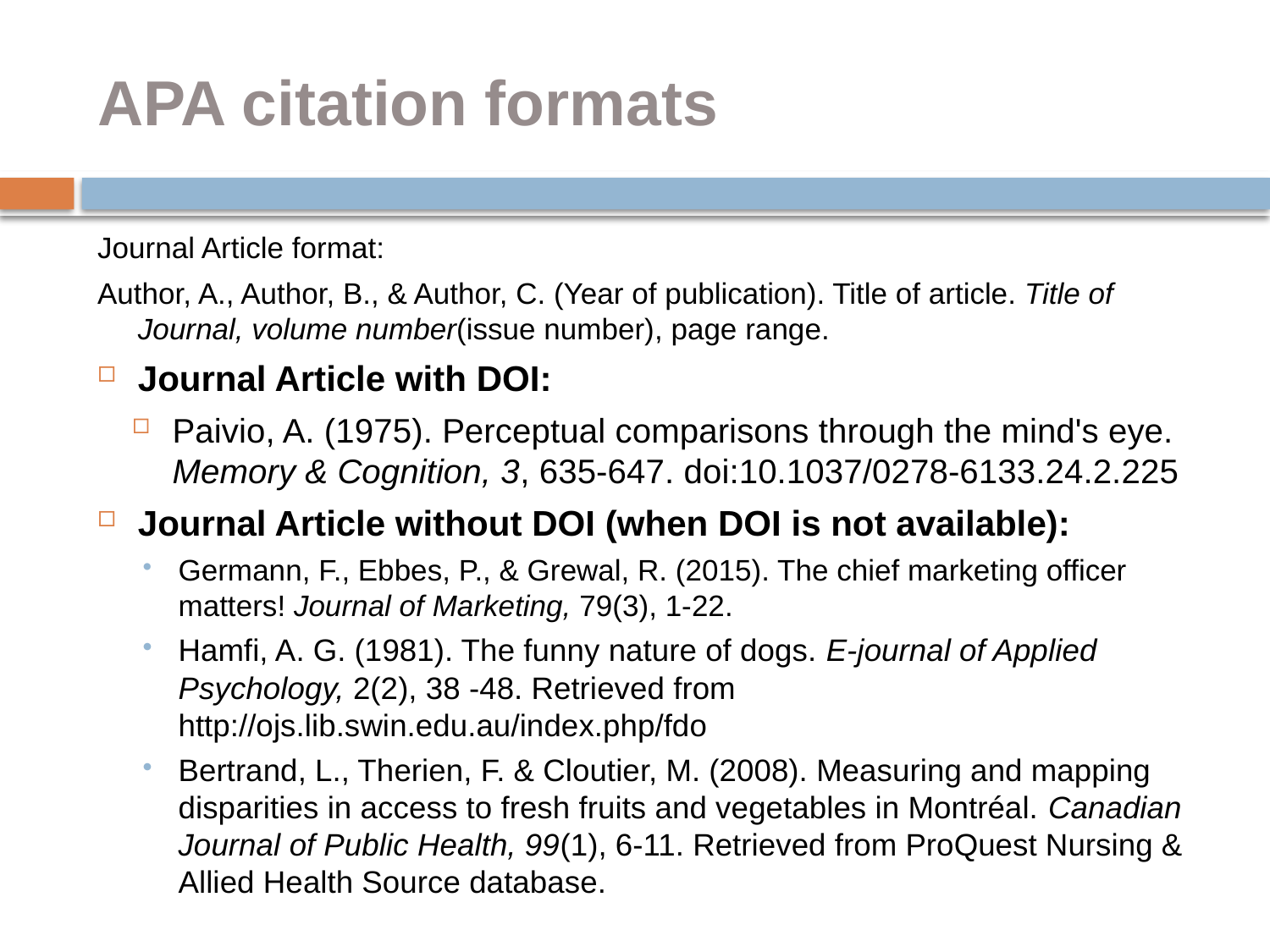

# APA citation formats
Journal Article format:
Author, A., Author, B., & Author, C. (Year of publication). Title of article. Title of Journal, volume number(issue number), page range.
Journal Article with DOI:
Paivio, A. (1975). Perceptual comparisons through the mind's eye. Memory & Cognition, 3, 635-647. doi:10.1037/0278-6133.24.2.225
Journal Article without DOI (when DOI is not available):
Germann, F., Ebbes, P., & Grewal, R. (2015). The chief marketing officer matters! Journal of Marketing, 79(3), 1-22.
Hamfi, A. G. (1981). The funny nature of dogs. E-journal of Applied Psychology, 2(2), 38 -48. Retrieved from http://ojs.lib.swin.edu.au/index.php/fdo
Bertrand, L., Therien, F. & Cloutier, M. (2008). Measuring and mapping disparities in access to fresh fruits and vegetables in Montréal. Canadian Journal of Public Health, 99(1), 6-11. Retrieved from ProQuest Nursing & Allied Health Source database.